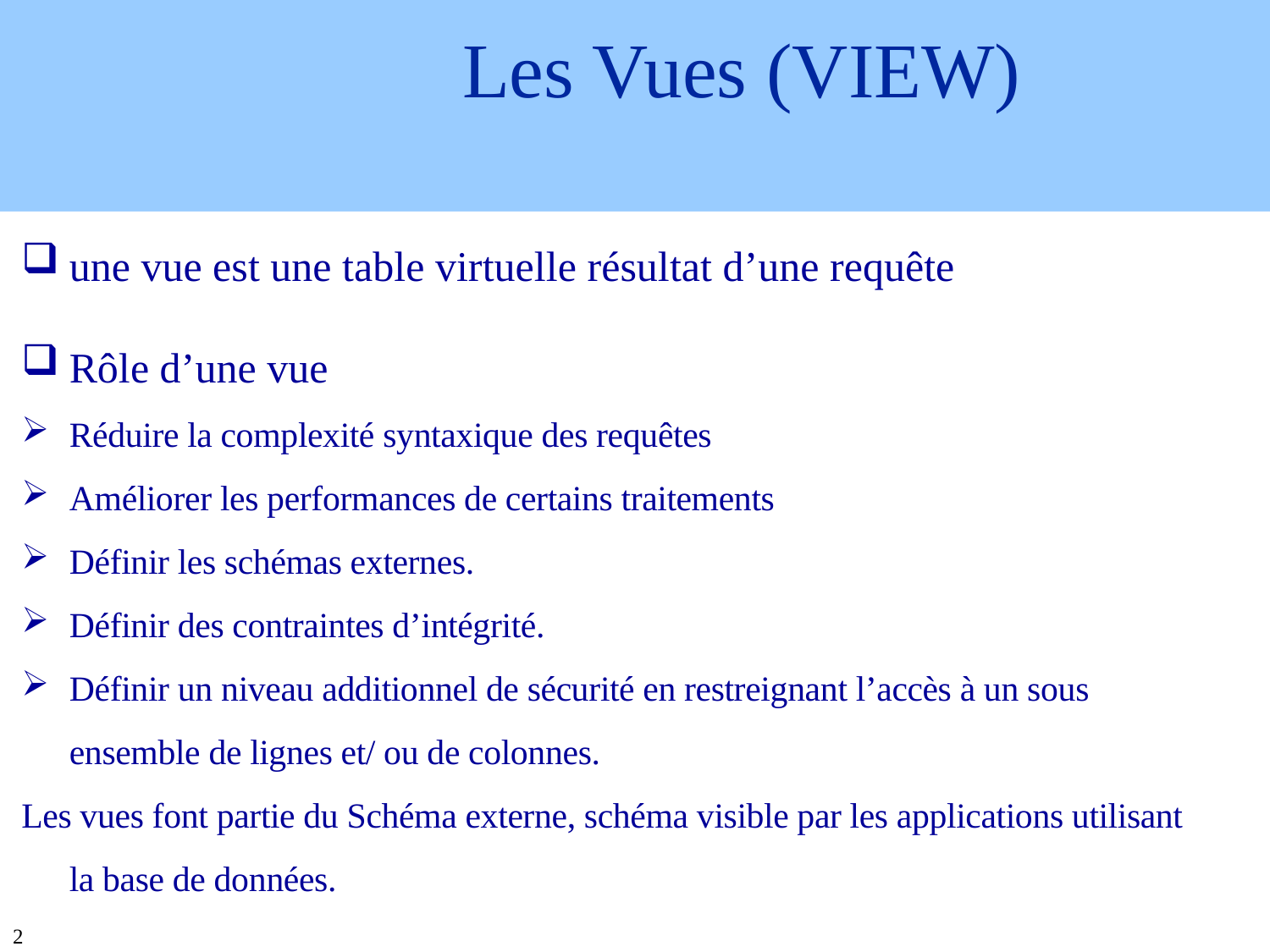

# Les Vues (VIEW)
une vue est une table virtuelle résultat d’une requête

Rôle d’une vue
Réduire la complexité syntaxique des requêtes
Améliorer les performances de certains traitements
Définir les schémas externes.
Définir des contraintes d’intégrité.
Définir un niveau additionnel de sécurité en restreignant l’accès à un sous ensemble de lignes et/ ou de colonnes.
Les vues font partie du Schéma externe, schéma visible par les applications utilisant la base de données.
2